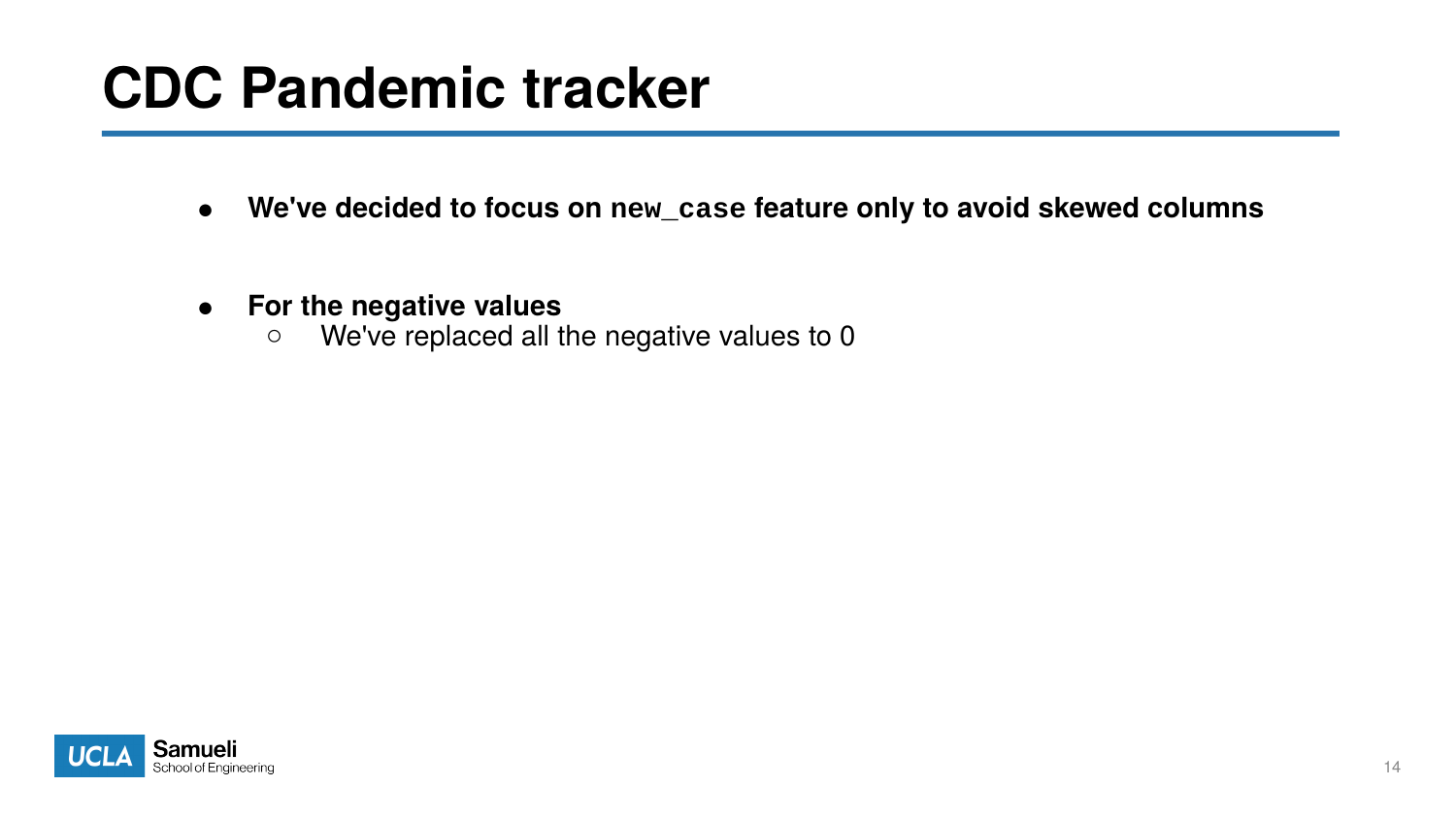

# CDC Pandemic tracker
We've decided to focus on new_case feature only to avoid skewed columns

For the negative values
We've replaced all the negative values to 0

14